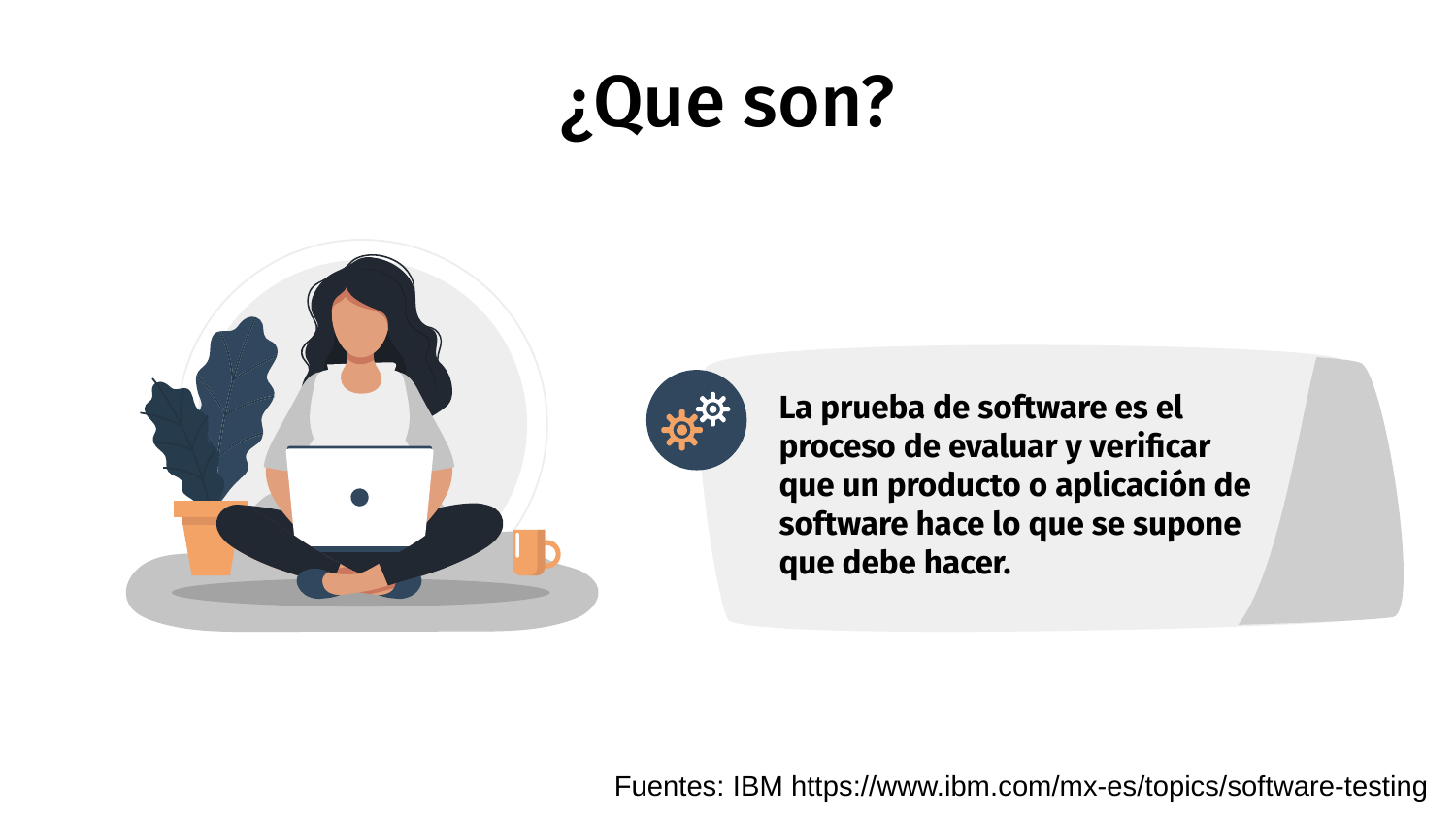

¿Que son?

La prueba de software es el proceso de evaluar y verificar que un producto o aplicación de software hace lo que se supone que debe hacer.

Fuentes: IBM https://www.ibm.com/mx-es/topics/software-testing